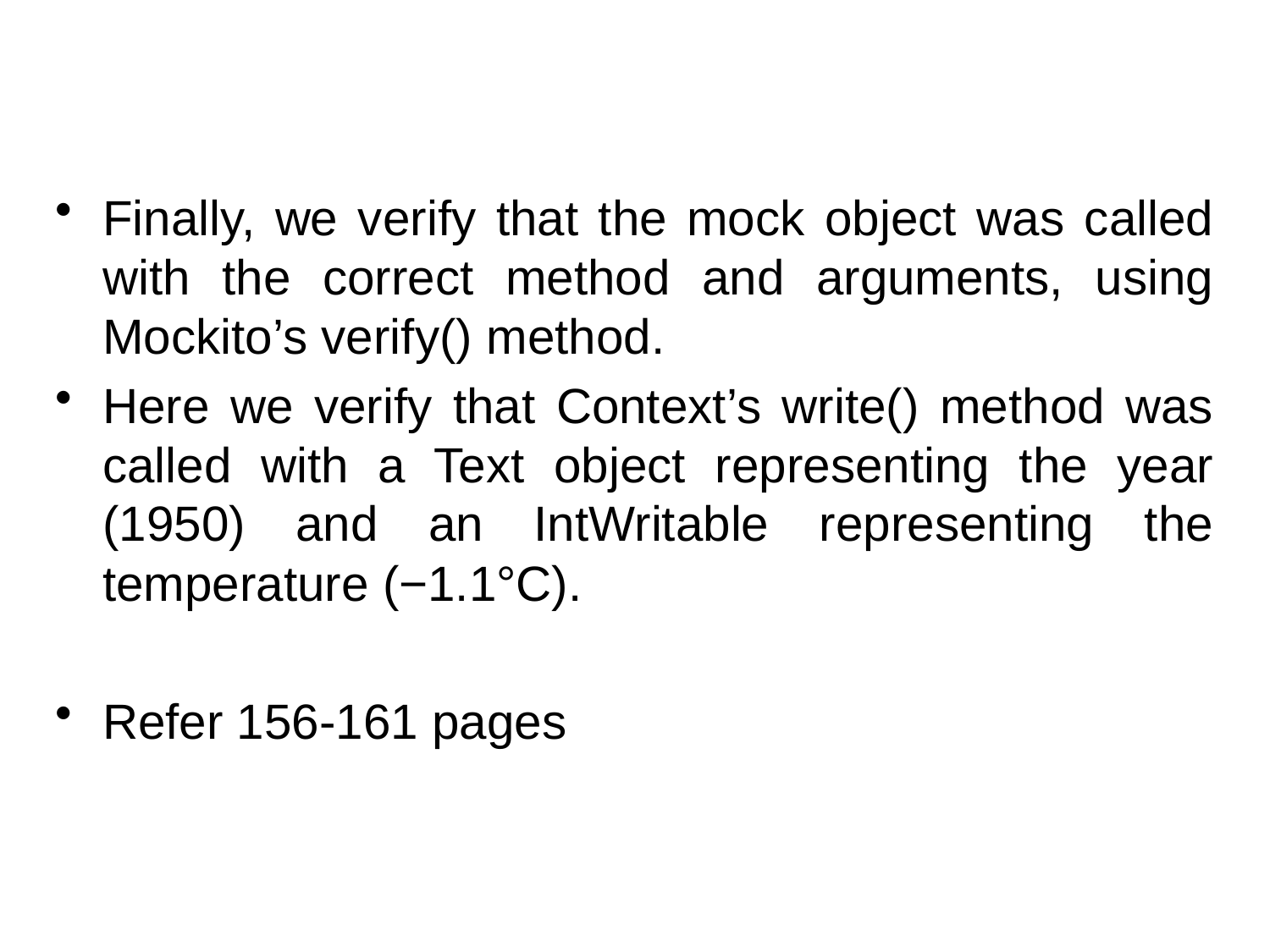

#
Finally, we verify that the mock object was called with the correct method and arguments, using Mockito’s verify() method.
Here we verify that Context’s write() method was called with a Text object representing the year (1950) and an IntWritable representing the temperature (−1.1°C).

Refer 156-161 pages